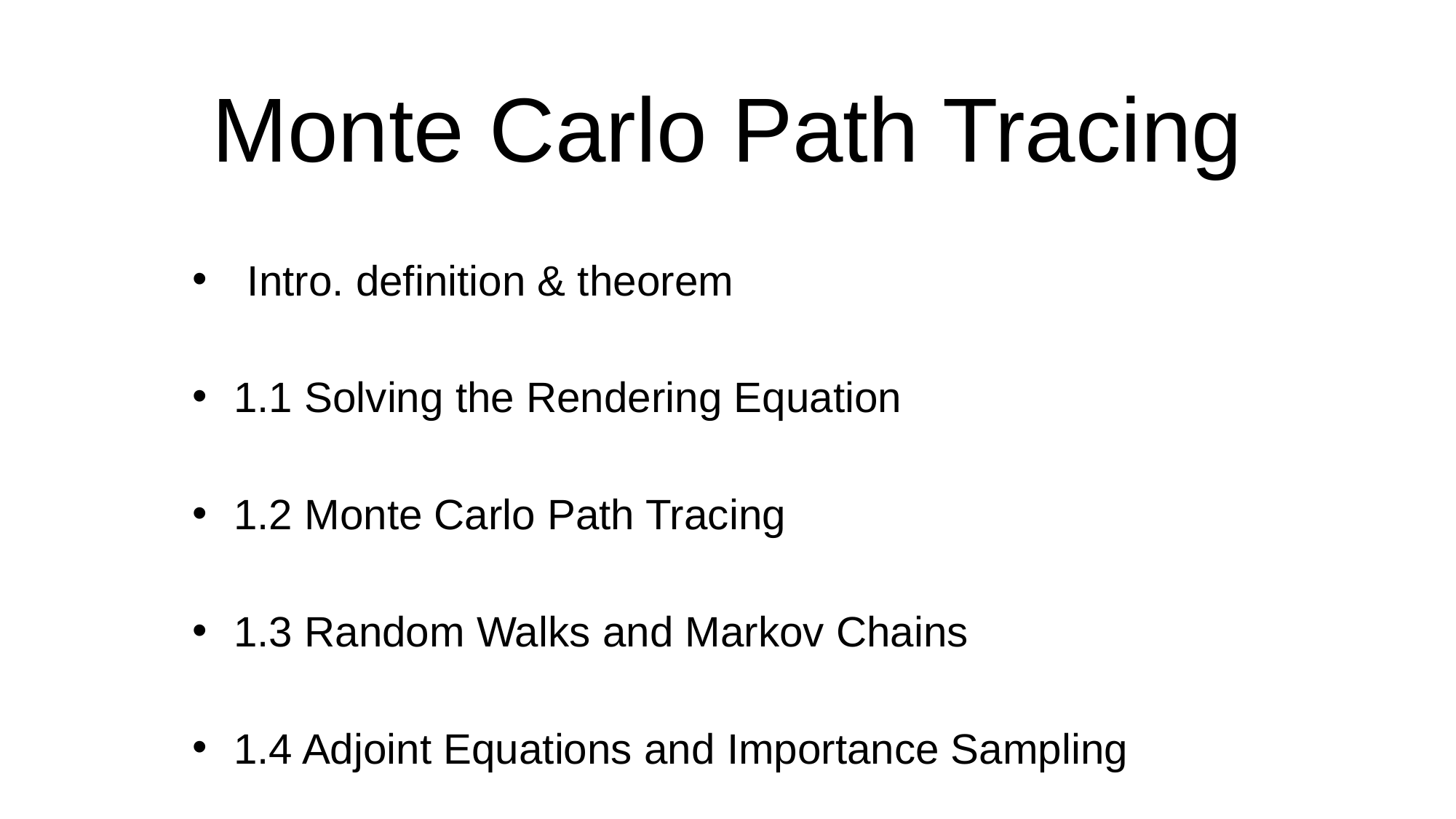

# Monte Carlo Path Tracing

Intro. definition & theorem
1.1 Solving the Rendering Equation
1.2 Monte Carlo Path Tracing
1.3 Random Walks and Markov Chains
1.4 Adjoint Equations and Importance Sampling